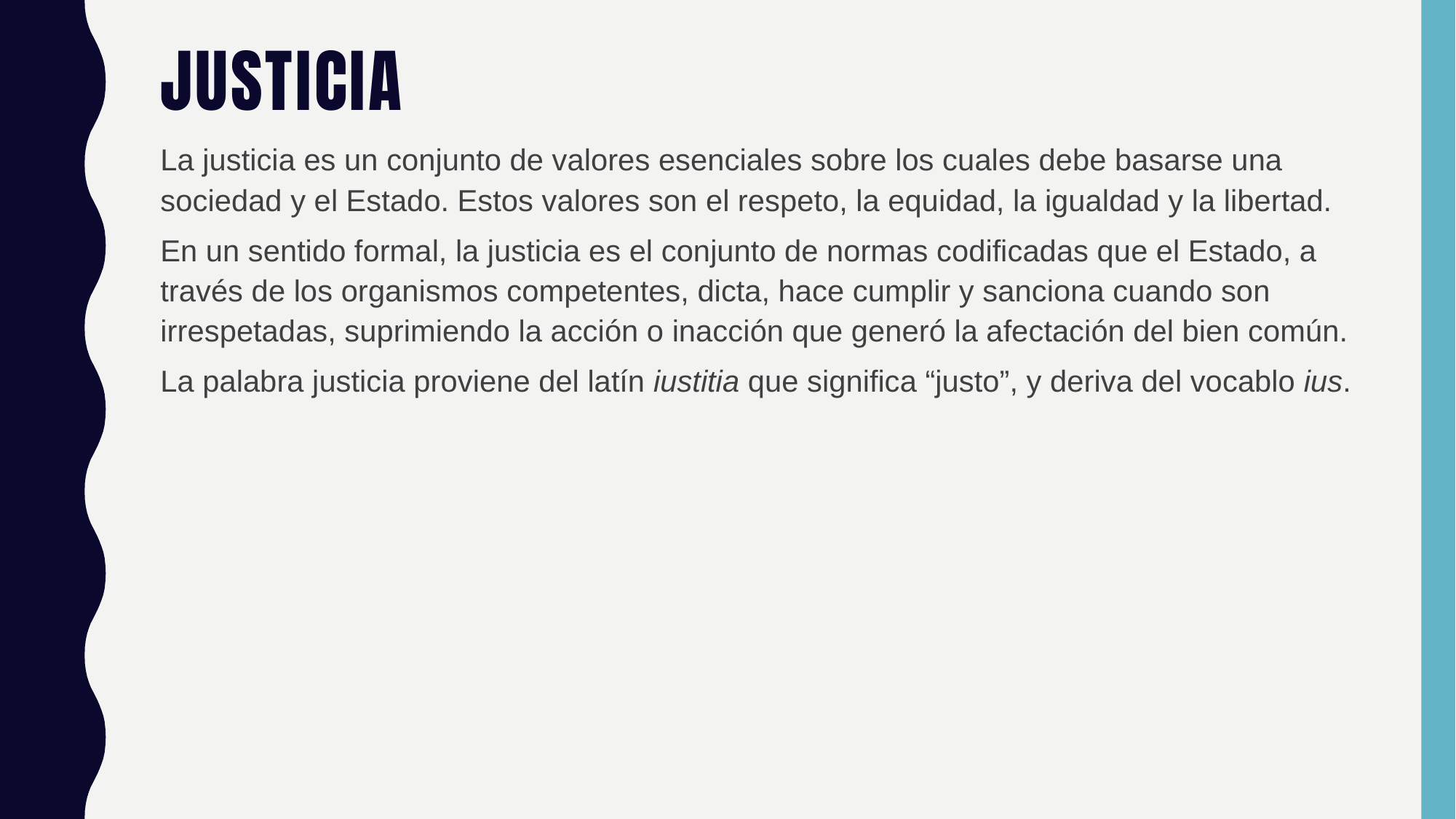

# Justicia
La justicia es un conjunto de valores esenciales sobre los cuales debe basarse una sociedad y el Estado. Estos valores son el respeto, la equidad, la igualdad y la libertad.
En un sentido formal, la justicia es el conjunto de normas codificadas que el Estado, a través de los organismos competentes, dicta, hace cumplir y sanciona cuando son irrespetadas, suprimiendo la acción o inacción que generó la afectación del bien común.
La palabra justicia proviene del latín iustitia que significa “justo”, y deriva del vocablo ius.